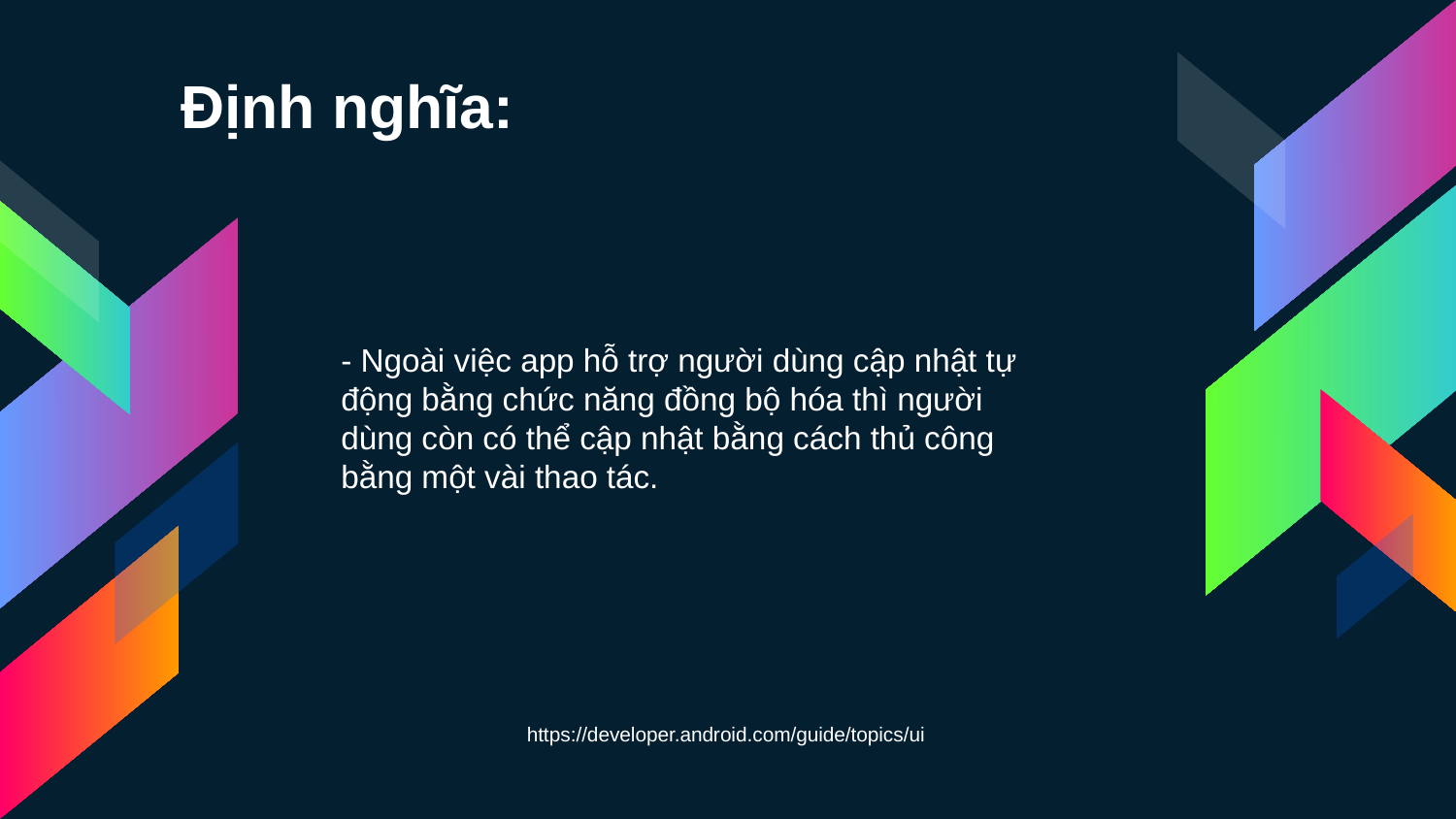

# Định nghĩa:
- Ngoài việc app hỗ trợ người dùng cập nhật tự động bằng chức năng đồng bộ hóa thì người dùng còn có thể cập nhật bằng cách thủ công bằng một vài thao tác.
https://developer.android.com/guide/topics/ui

11